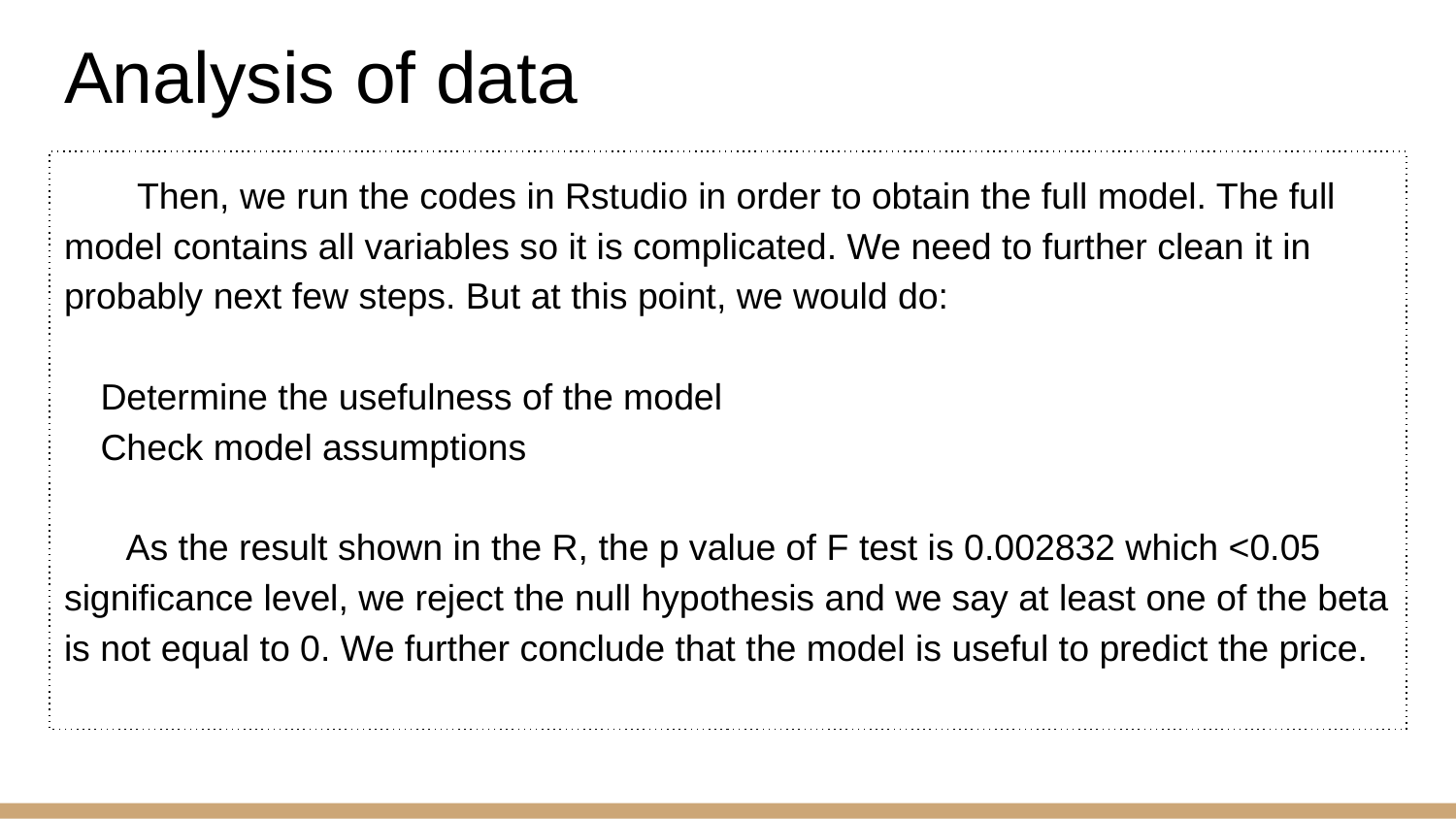

# Analysis of data
Then, we run the codes in Rstudio in order to obtain the full model. The full model contains all variables so it is complicated. We need to further clean it in probably next few steps. But at this point, we would do:

Determine the usefulness of the model
Check model assumptions

As the result shown in the R, the p value of F test is 0.002832 which <0.05 significance level, we reject the null hypothesis and we say at least one of the beta is not equal to 0. We further conclude that the model is useful to predict the price.